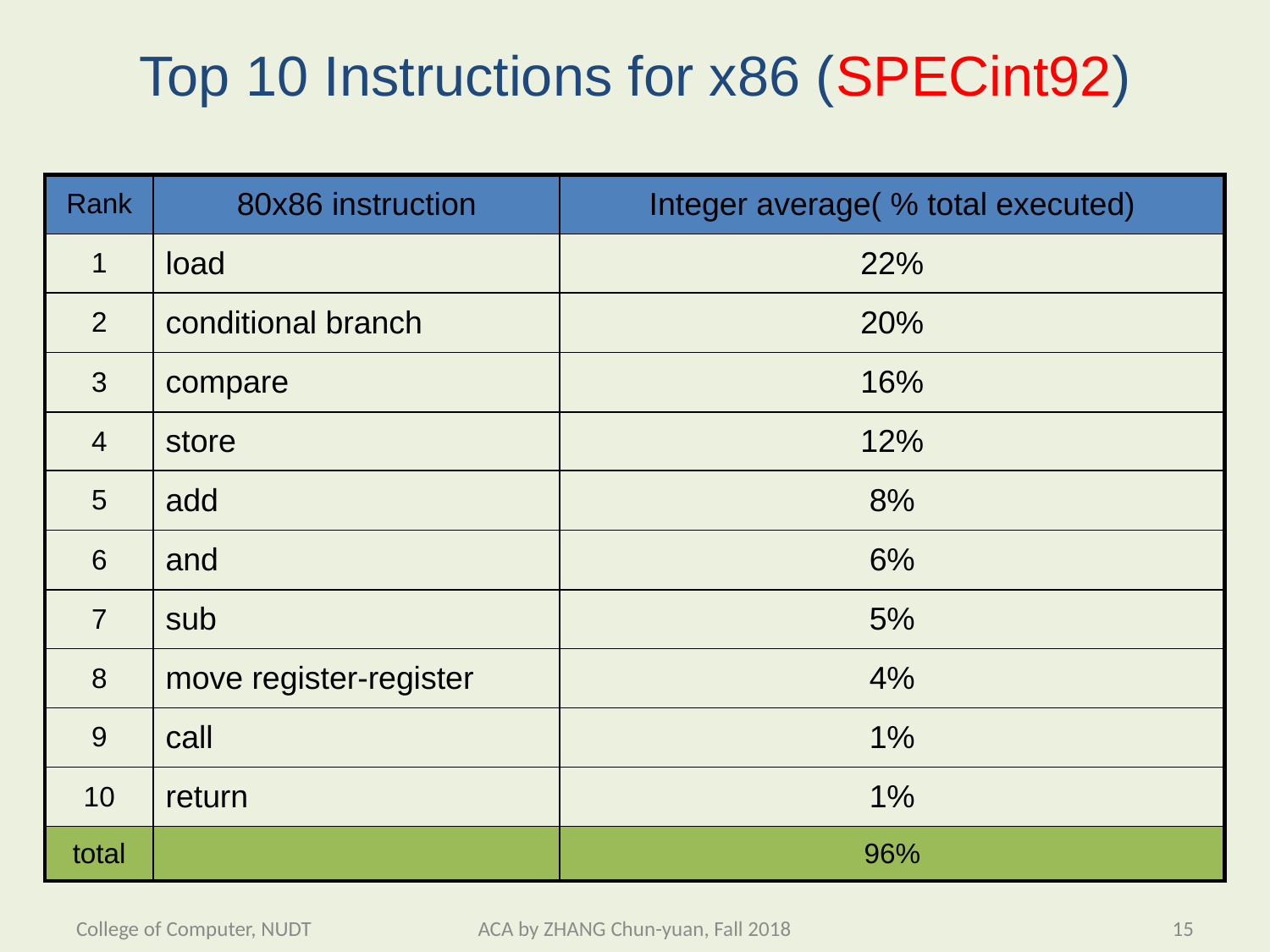

# Top 10 Instructions for x86 (SPECint92)
| Rank | 80x86 instruction | Integer average( % total executed) |
| --- | --- | --- |
| 1 | load | 22% |
| 2 | conditional branch | 20% |
| 3 | compare | 16% |
| 4 | store | 12% |
| 5 | add | 8% |
| 6 | and | 6% |
| 7 | sub | 5% |
| 8 | move register-register | 4% |
| 9 | call | 1% |
| 10 | return | 1% |
| total |  | 96% |
College of Computer, NUDT
ACA by ZHANG Chun-yuan, Fall 2018
15